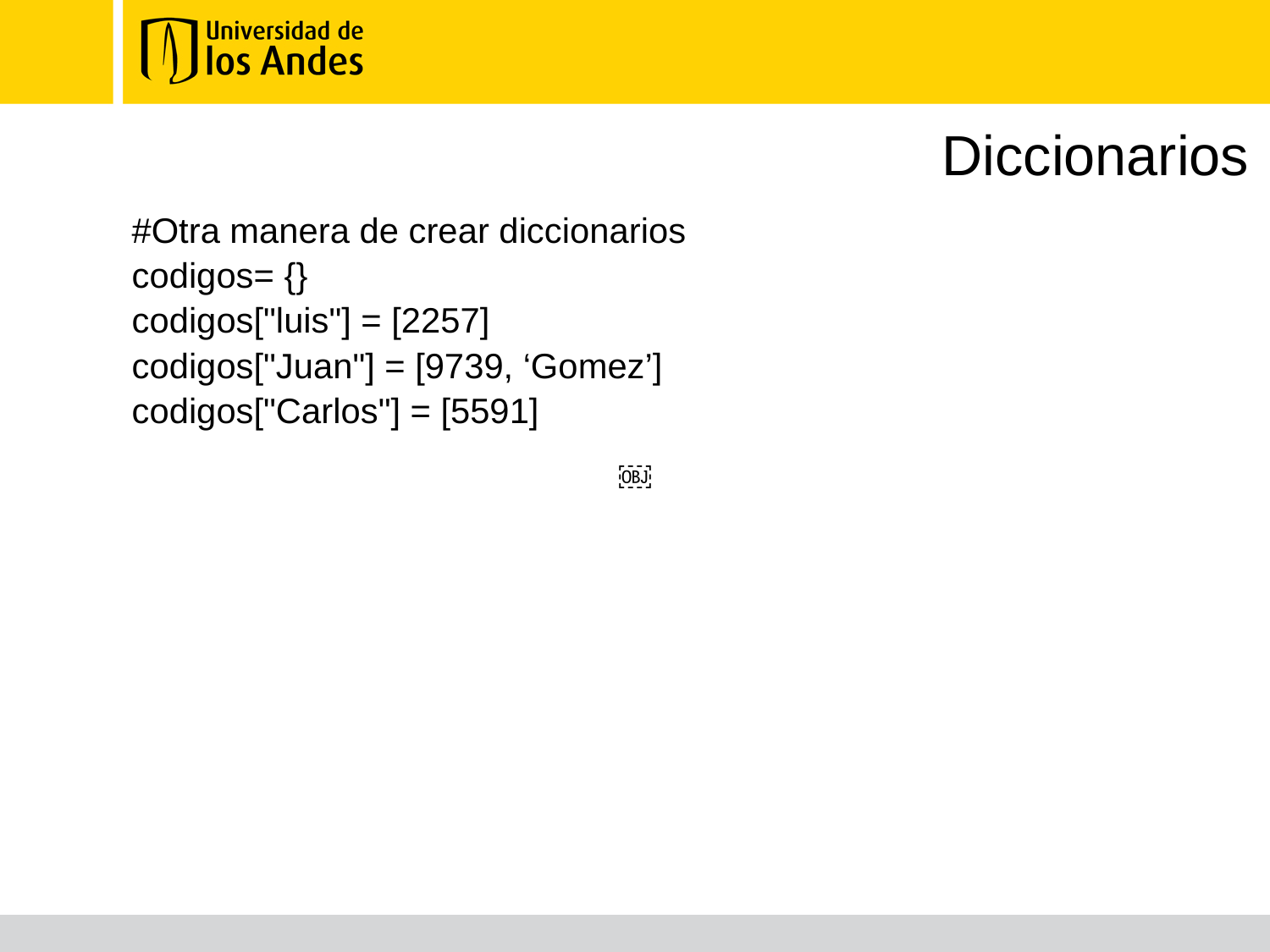

# Diccionarios
#Otra manera de crear diccionarios
codigos= {}
codigos["luis"] = [2257]
codigos["Juan"] = [9739, ‘Gomez’]
codigos["Carlos"] = [5591]
￼